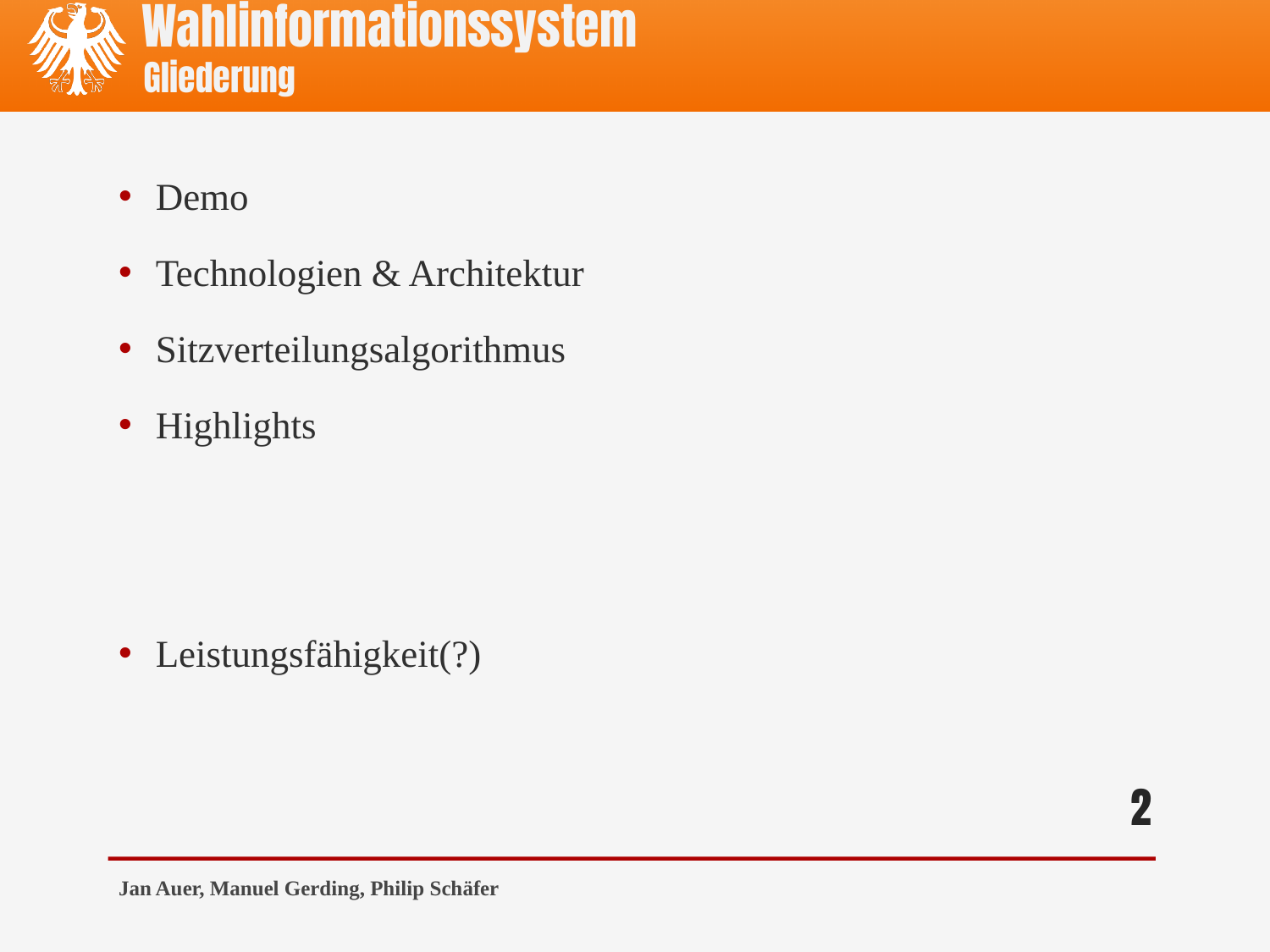

Gliederung
Demo
Technologien & Architektur
Sitzverteilungsalgorithmus
Highlights

Leistungsfähigkeit(?)

2
Jan Auer, Manuel Gerding, Philip Schäfer